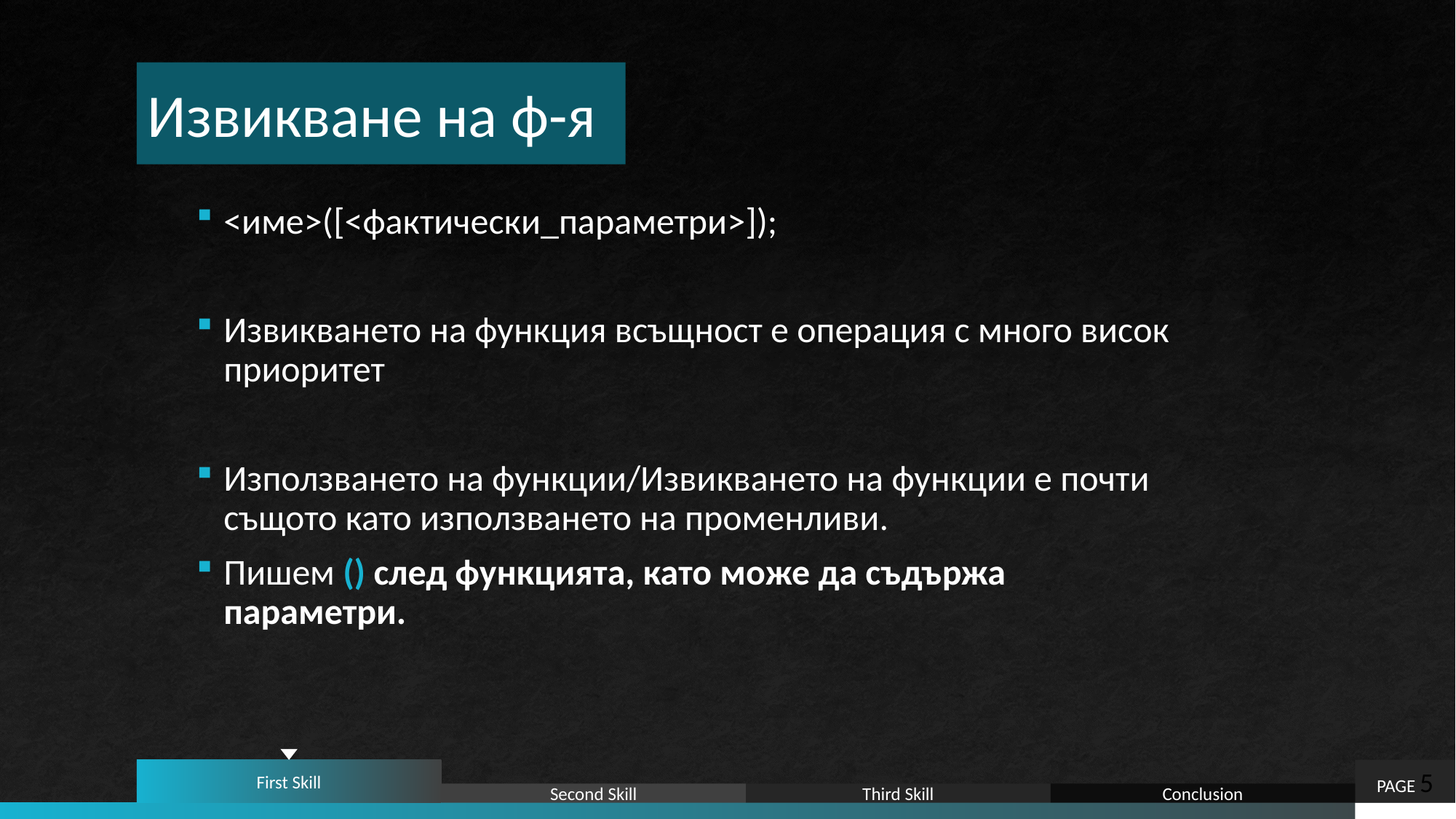

# Извикване на ф-я
<име>([<фактически_параметри>]);

Извикването на функция всъщност е операция с много висок приоритет

Използването на функции/Извикването на функции е почти същото като използването на променливи.
Пишем () след функцията, като може да съдържа параметри.

First Skill
PAGE 5
Second Skill
Third Skill
Conclusion